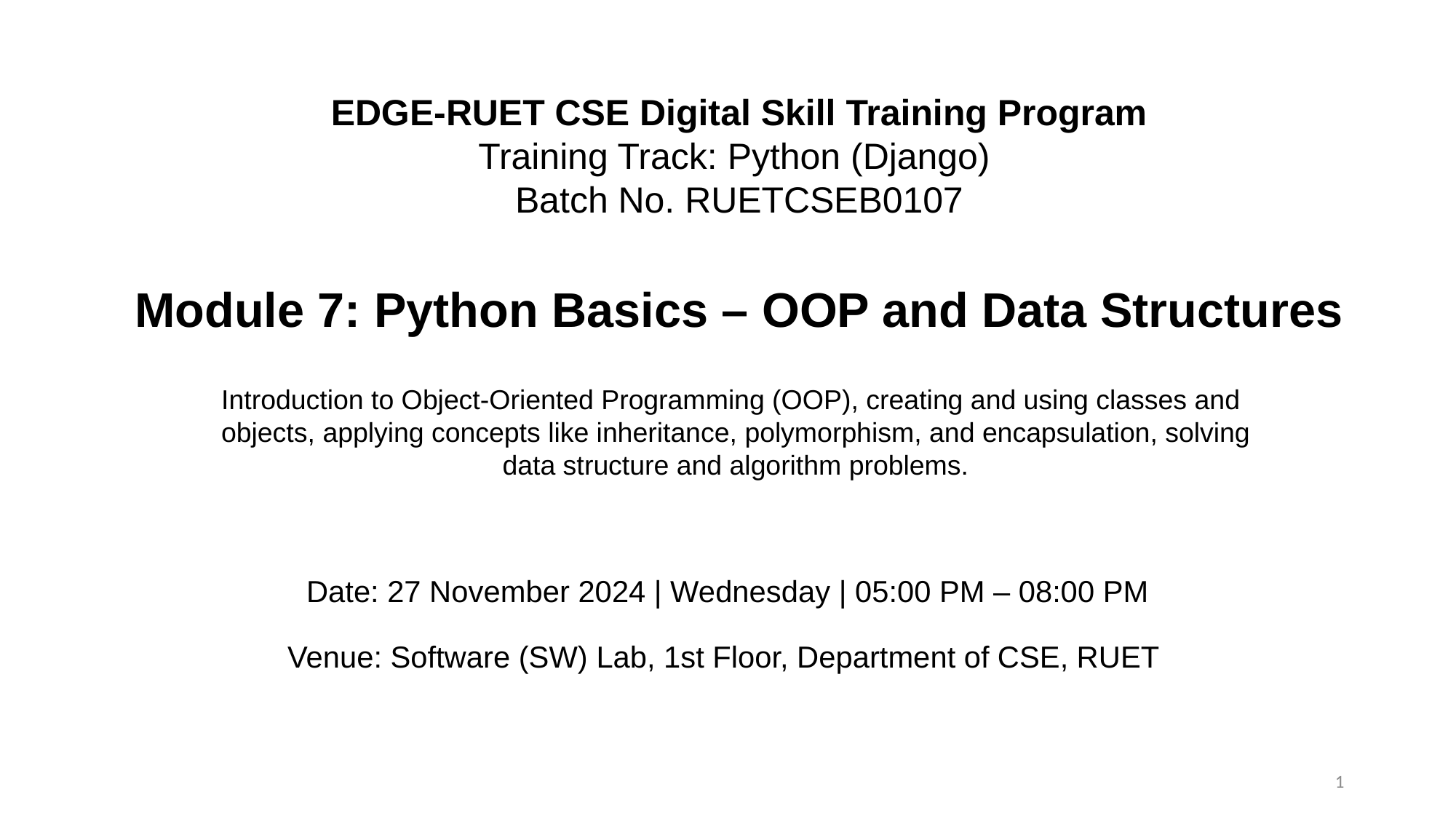

EDGE-RUET CSE Digital Skill Training Program
Training Track: Python (Django)
Batch No. RUETCSEB0107
Module 7: Python Basics – OOP and Data Structures
Introduction to Object-Oriented Programming (OOP), creating and using classes and
objects, applying concepts like inheritance, polymorphism, and encapsulation, solving
data structure and algorithm problems.
Date: 27 November 2024 | Wednesday | 05:00 PM – 08:00 PM
Venue: Software (SW) Lab, 1st Floor, Department of CSE, RUET
1